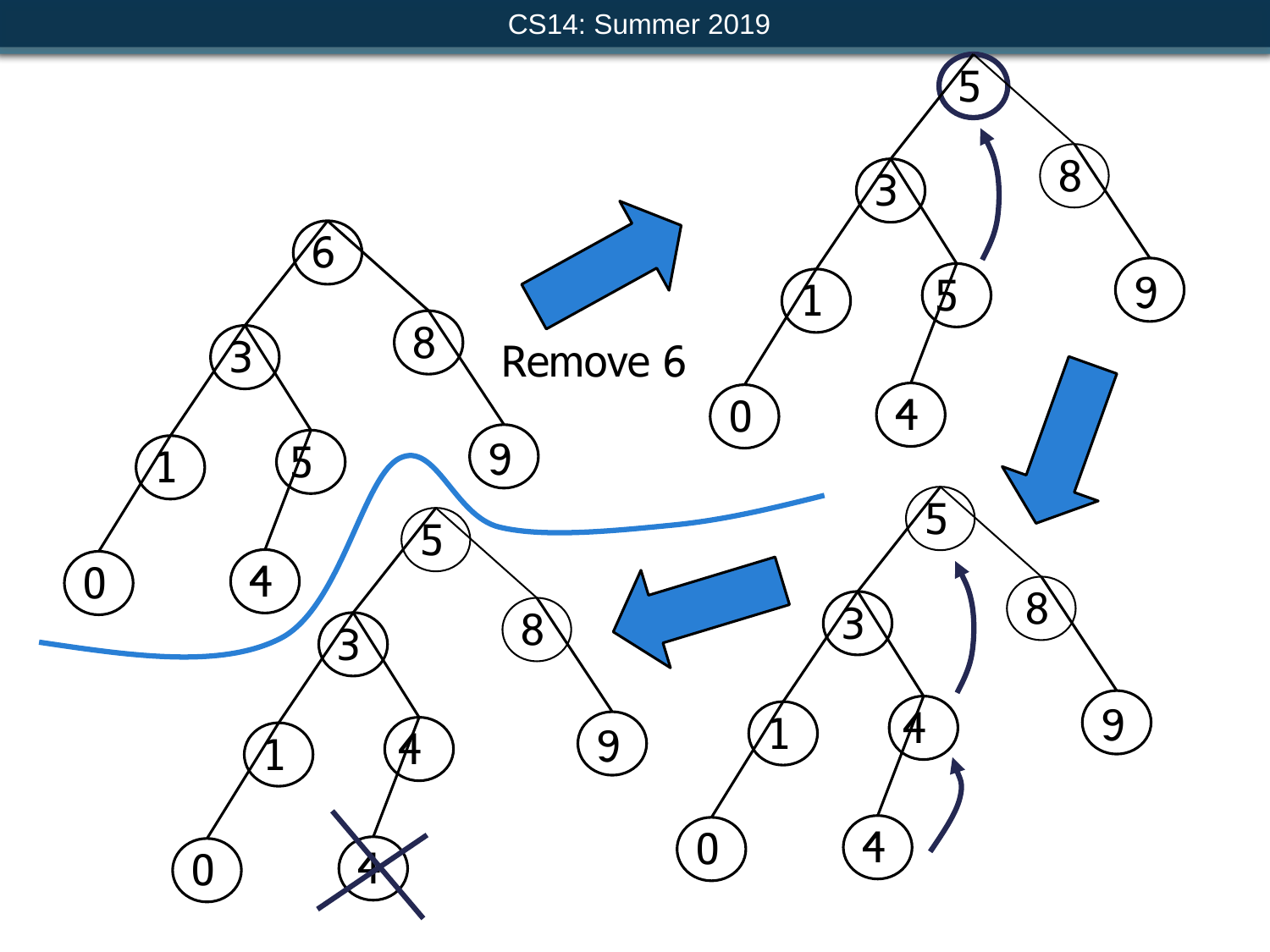

5

8

3

6

9
5

1

8

3

Remove 6
4

0

9
5

1

5

5

4

0

8

3

8

3

9
4

1

9
4

1

4

0

4

0